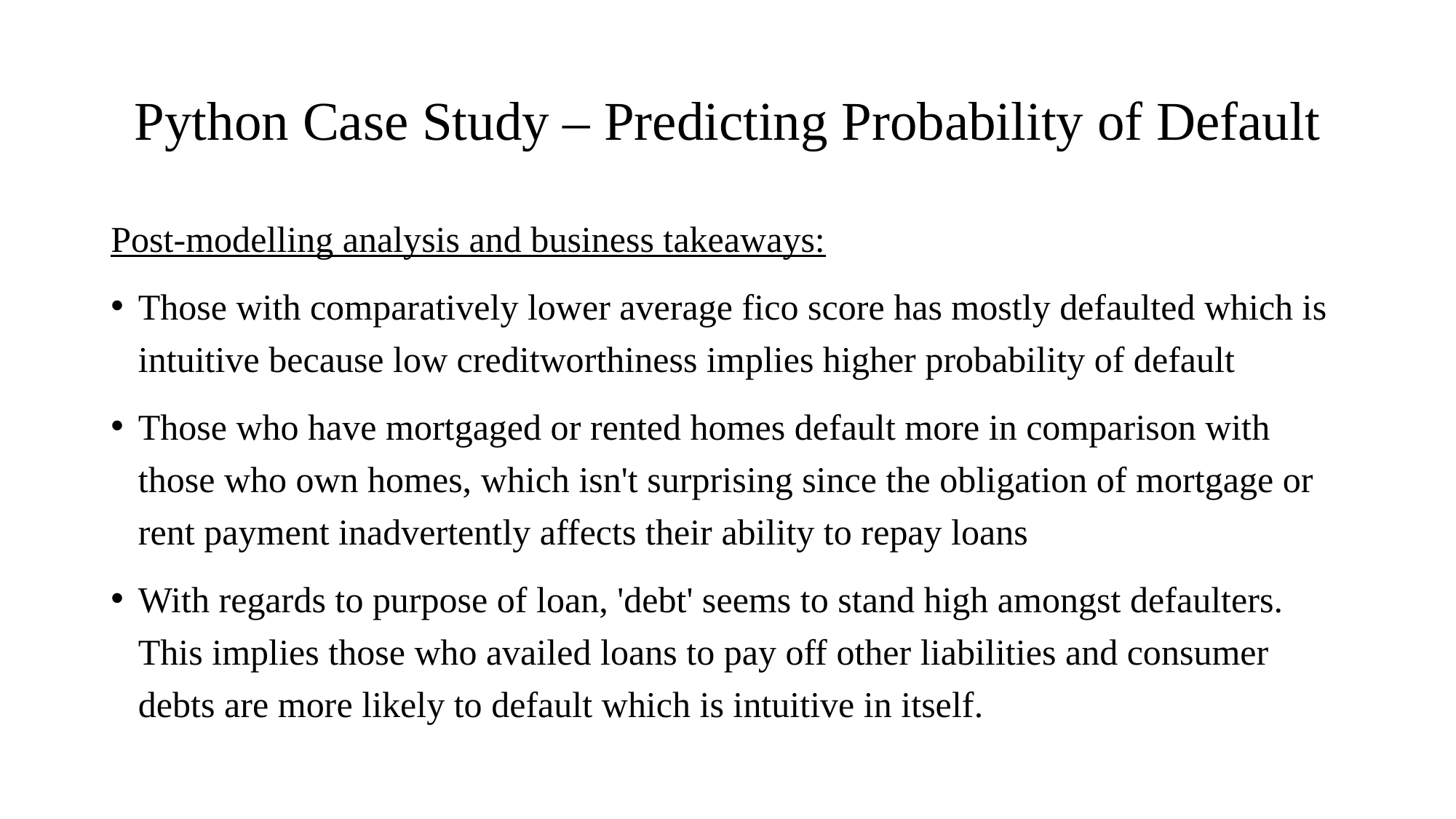

# Python Case Study – Predicting Probability of Default
Post-modelling analysis and business takeaways:
Those with comparatively lower average fico score has mostly defaulted which is intuitive because low creditworthiness implies higher probability of default
Those who have mortgaged or rented homes default more in comparison with those who own homes, which isn't surprising since the obligation of mortgage or rent payment inadvertently affects their ability to repay loans
With regards to purpose of loan, 'debt' seems to stand high amongst defaulters. This implies those who availed loans to pay off other liabilities and consumer debts are more likely to default which is intuitive in itself.